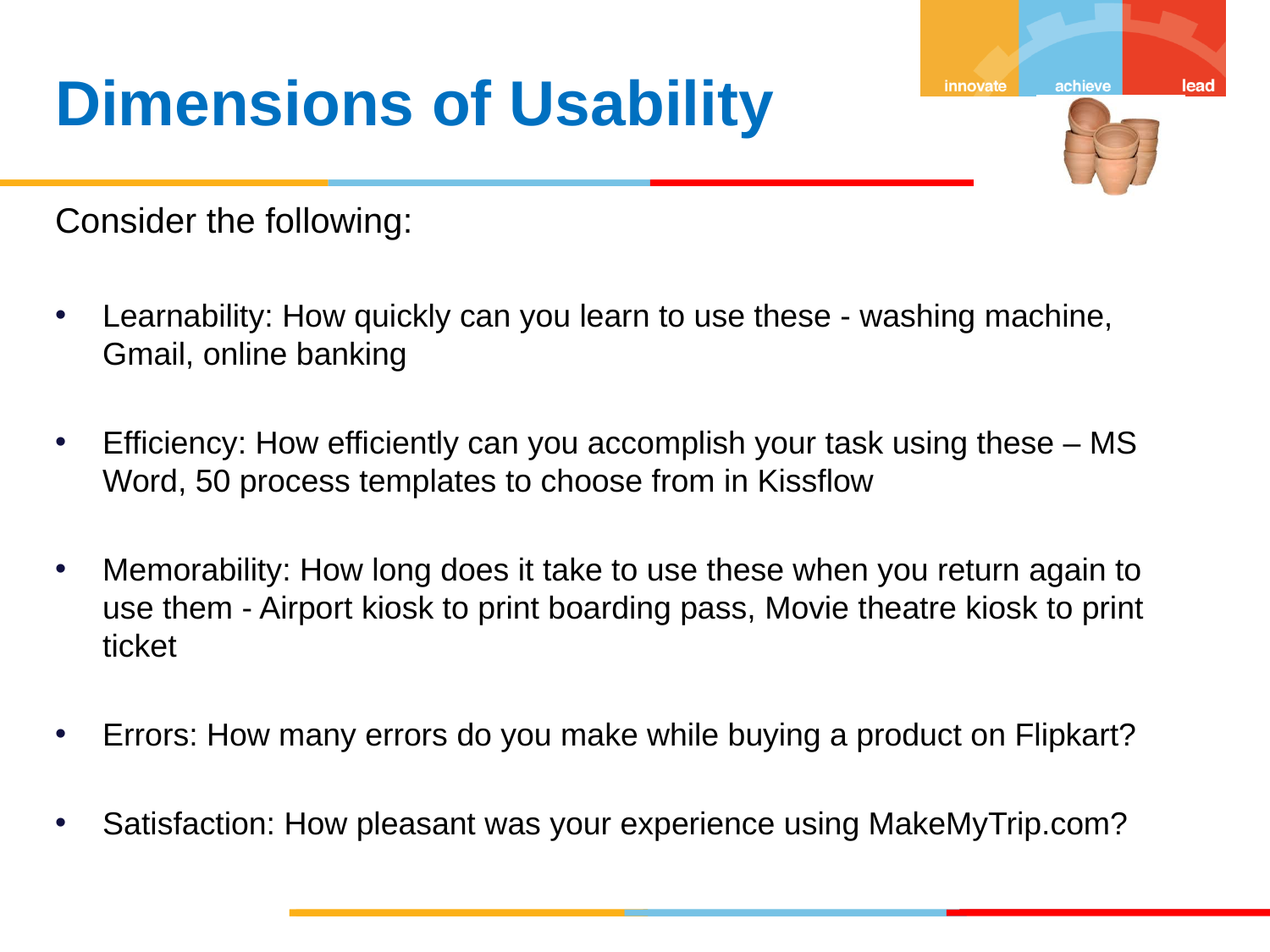

Dimensions of Usability
Consider the following:

Learnability: How quickly can you learn to use these - washing machine, Gmail, online banking

Efficiency: How efficiently can you accomplish your task using these – MS Word, 50 process templates to choose from in Kissflow

Memorability: How long does it take to use these when you return again to use them - Airport kiosk to print boarding pass, Movie theatre kiosk to print ticket

Errors: How many errors do you make while buying a product on Flipkart?

Satisfaction: How pleasant was your experience using MakeMyTrip.com?